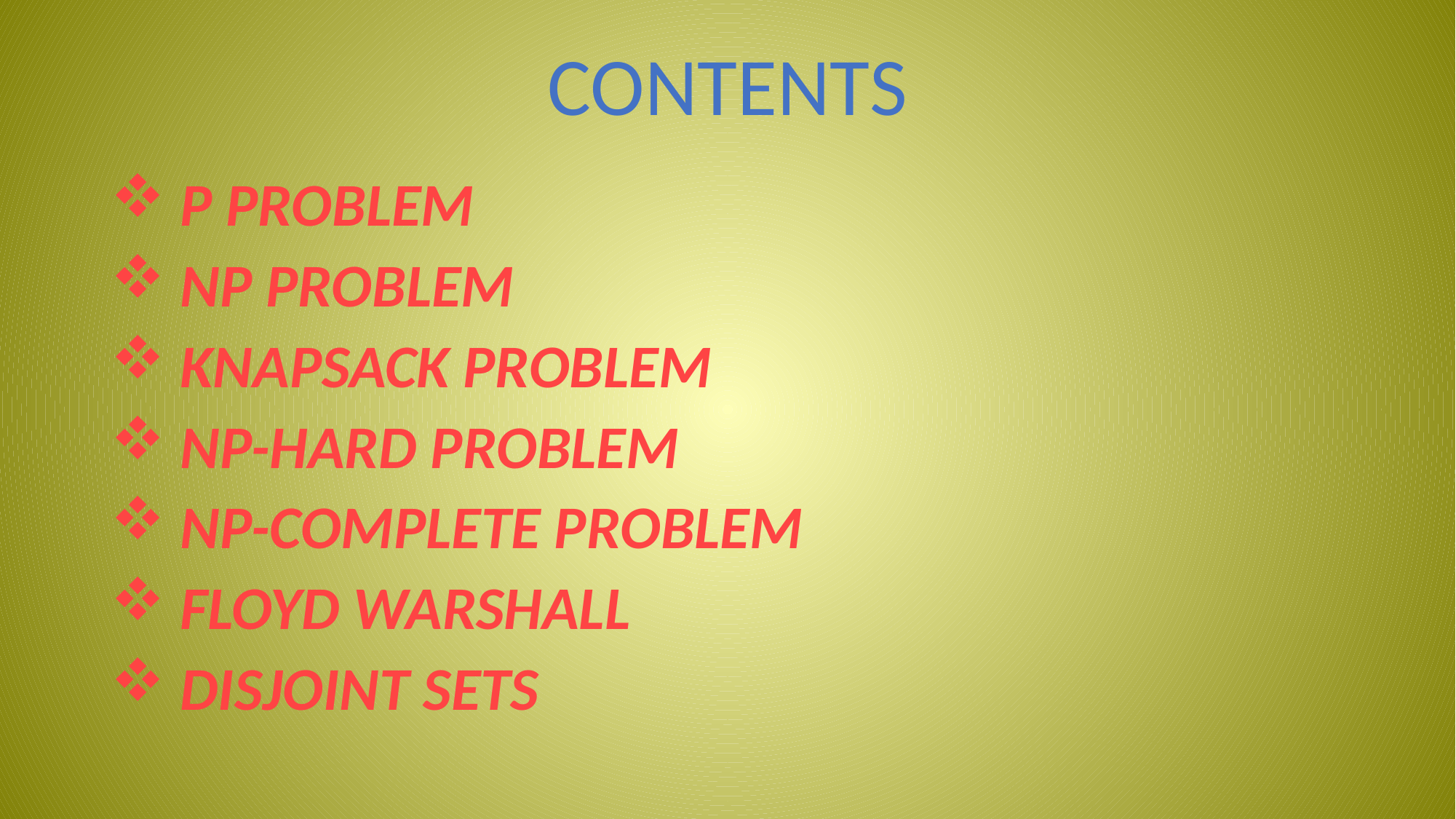

# CONTENTS
 P PROBLEM
 NP PROBLEM
 KNAPSACK PROBLEM
 NP-HARD PROBLEM
 NP-COMPLETE PROBLEM
 FLOYD WARSHALL
 DISJOINT SETS